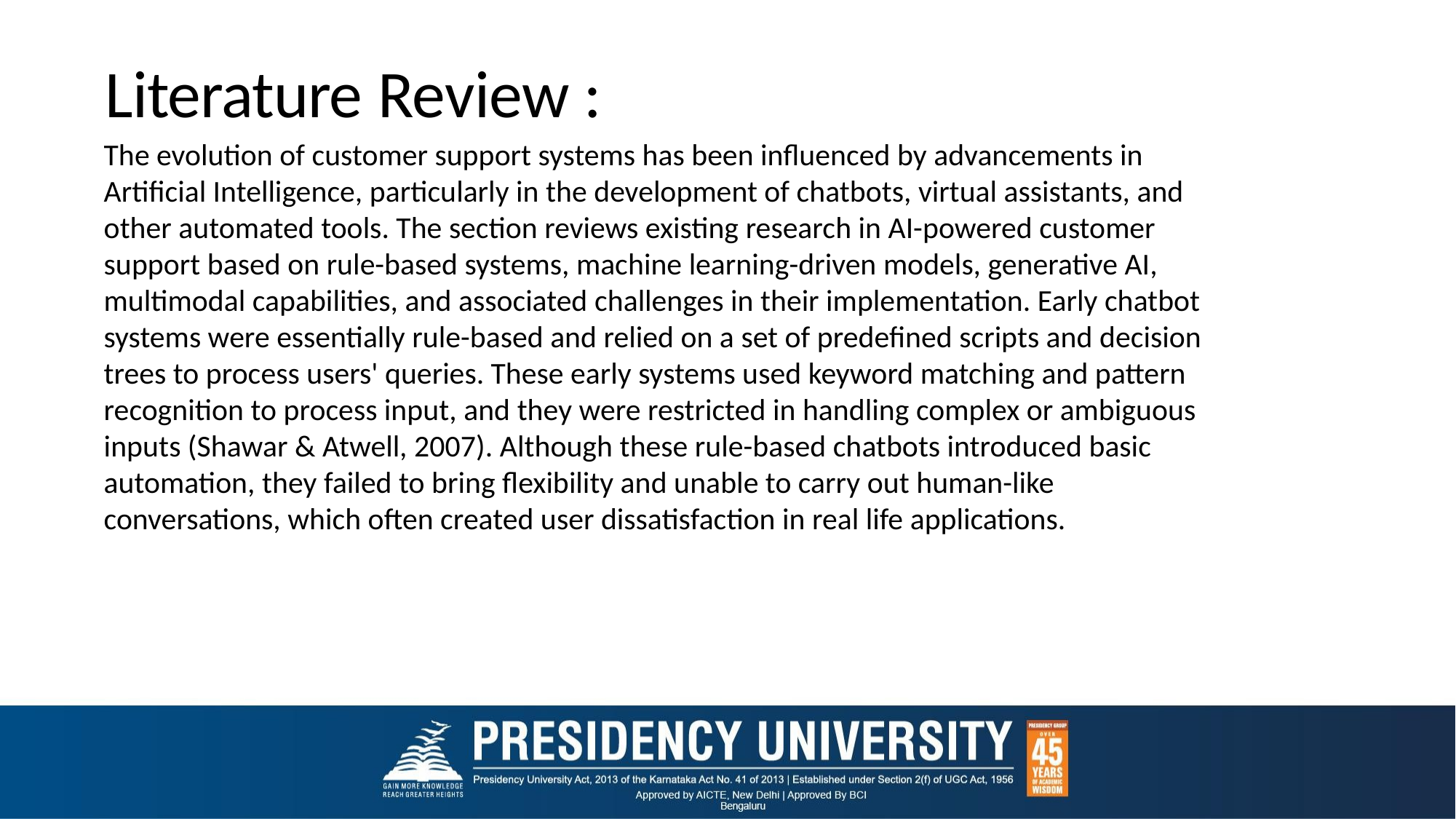

# Literature Review :
The evolution of customer support systems has been influenced by advancements in Artificial Intelligence, particularly in the development of chatbots, virtual assistants, and other automated tools. The section reviews existing research in AI-powered customer support based on rule-based systems, machine learning-driven models, generative AI, multimodal capabilities, and associated challenges in their implementation. Early chatbot systems were essentially rule-based and relied on a set of predefined scripts and decision trees to process users' queries. These early systems used keyword matching and pattern recognition to process input, and they were restricted in handling complex or ambiguous inputs (Shawar & Atwell, 2007). Although these rule-based chatbots introduced basic automation, they failed to bring flexibility and unable to carry out human-like conversations, which often created user dissatisfaction in real life applications.